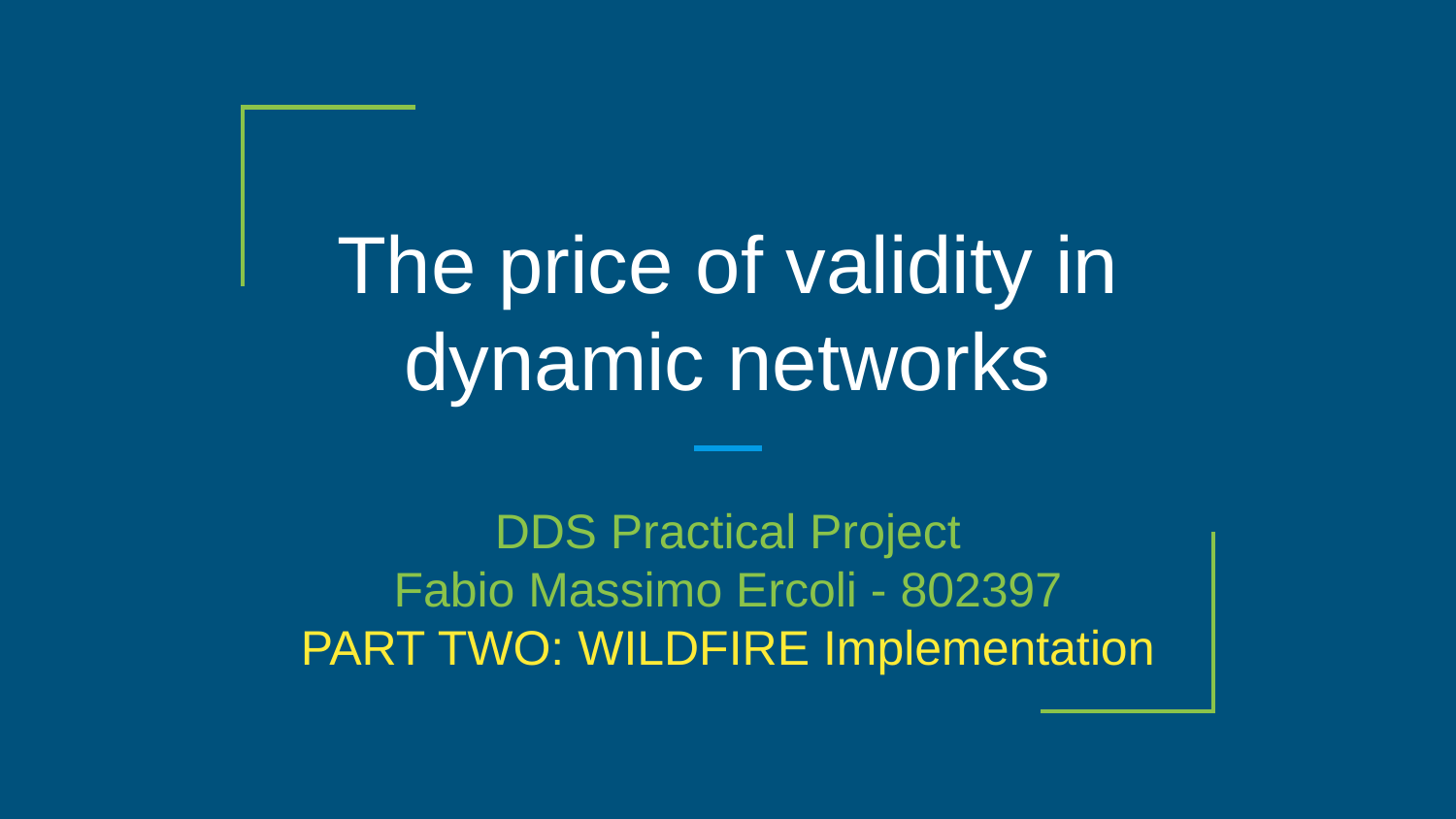

# The price of validity in dynamic networks
DDS Practical Project
Fabio Massimo Ercoli - 802397
PART TWO: WILDFIRE Implementation